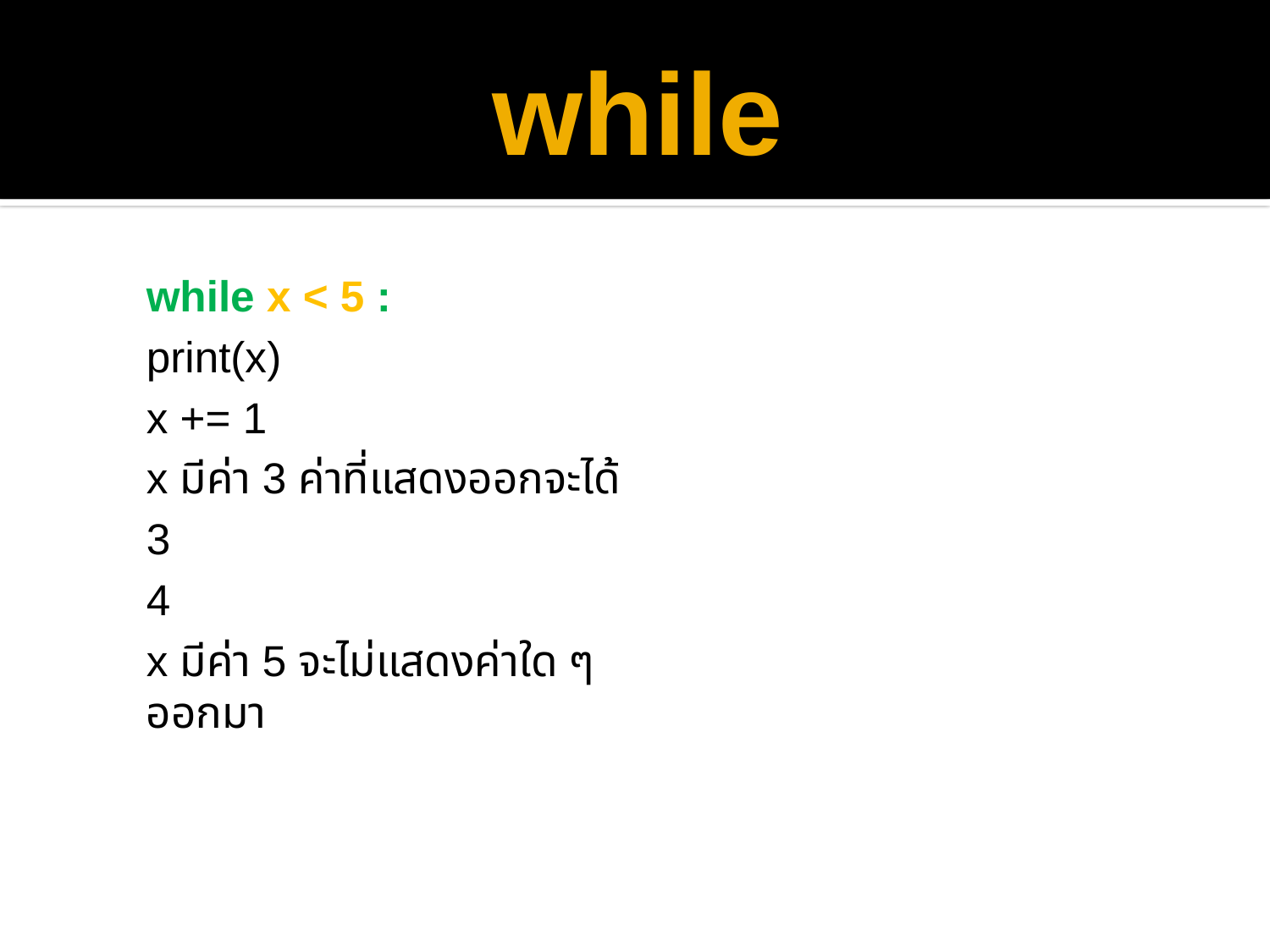

# while
while x < 5 :
	print(x)
	x += 1
x มีค่า 3 ค่าที่แสดงออกจะได้
3
4
x มีค่า 5 จะไม่แสดงค่าใด ๆ ออกมา